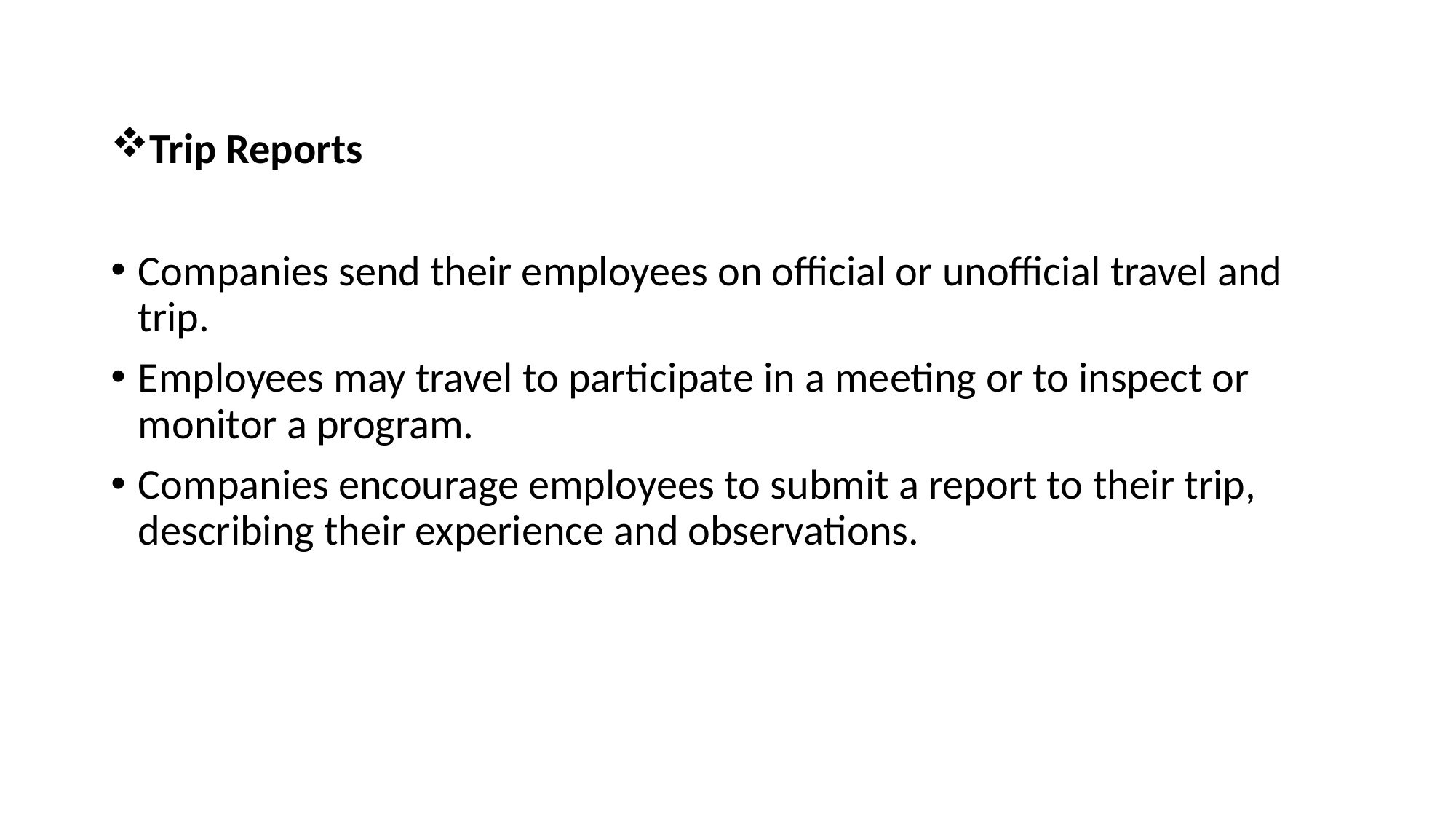

Trip Reports

Companies send their employees on official or unofficial travel and trip.
Employees may travel to participate in a meeting or to inspect or monitor a program.
Companies encourage employees to submit a report to their trip, describing their experience and observations.